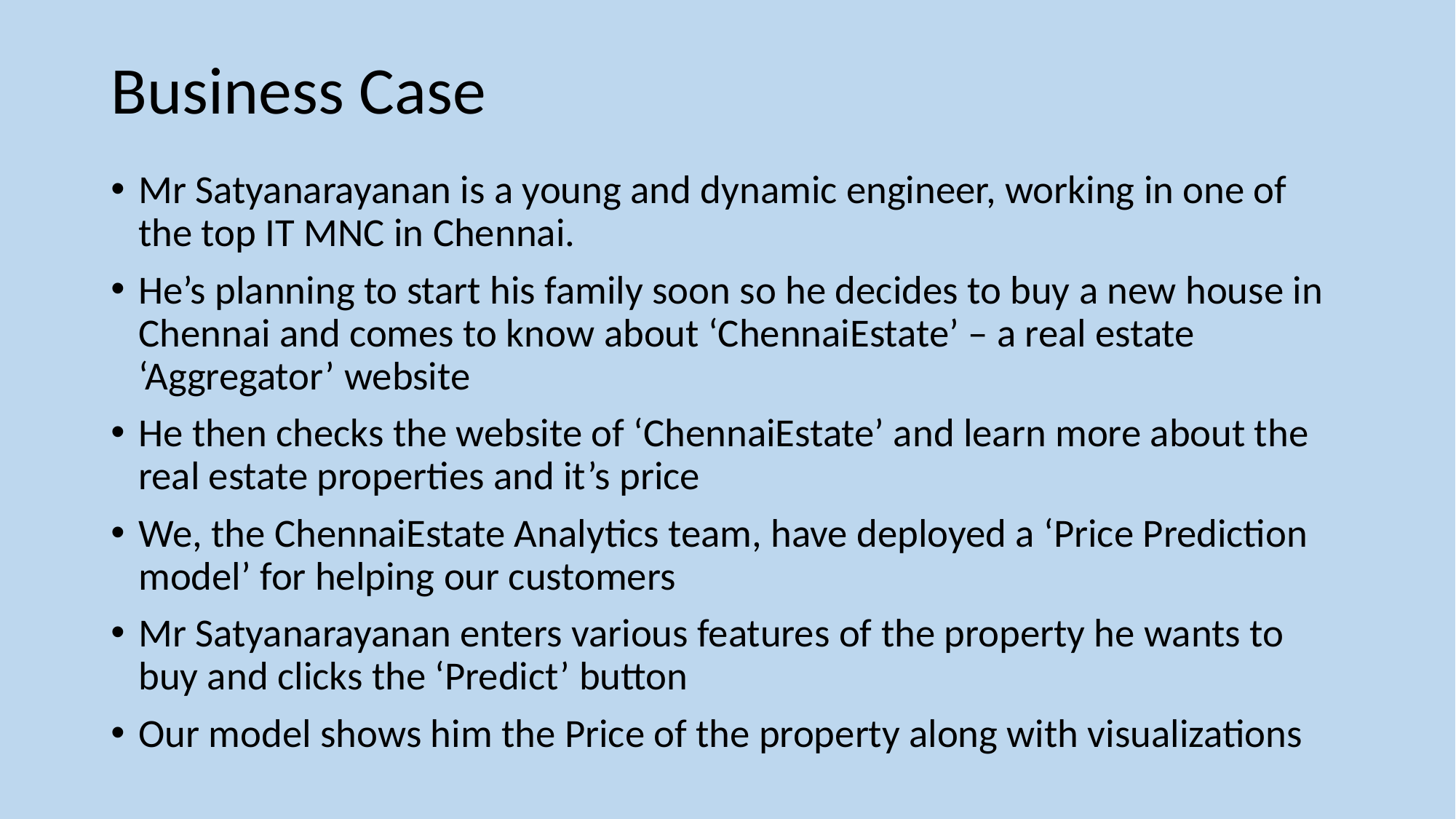

# Business Case
Mr Satyanarayanan is a young and dynamic engineer, working in one of the top IT MNC in Chennai.
He’s planning to start his family soon so he decides to buy a new house in Chennai and comes to know about ‘ChennaiEstate’ – a real estate ‘Aggregator’ website
He then checks the website of ‘ChennaiEstate’ and learn more about the real estate properties and it’s price
We, the ChennaiEstate Analytics team, have deployed a ‘Price Prediction model’ for helping our customers
Mr Satyanarayanan enters various features of the property he wants to buy and clicks the ‘Predict’ button
Our model shows him the Price of the property along with visualizations